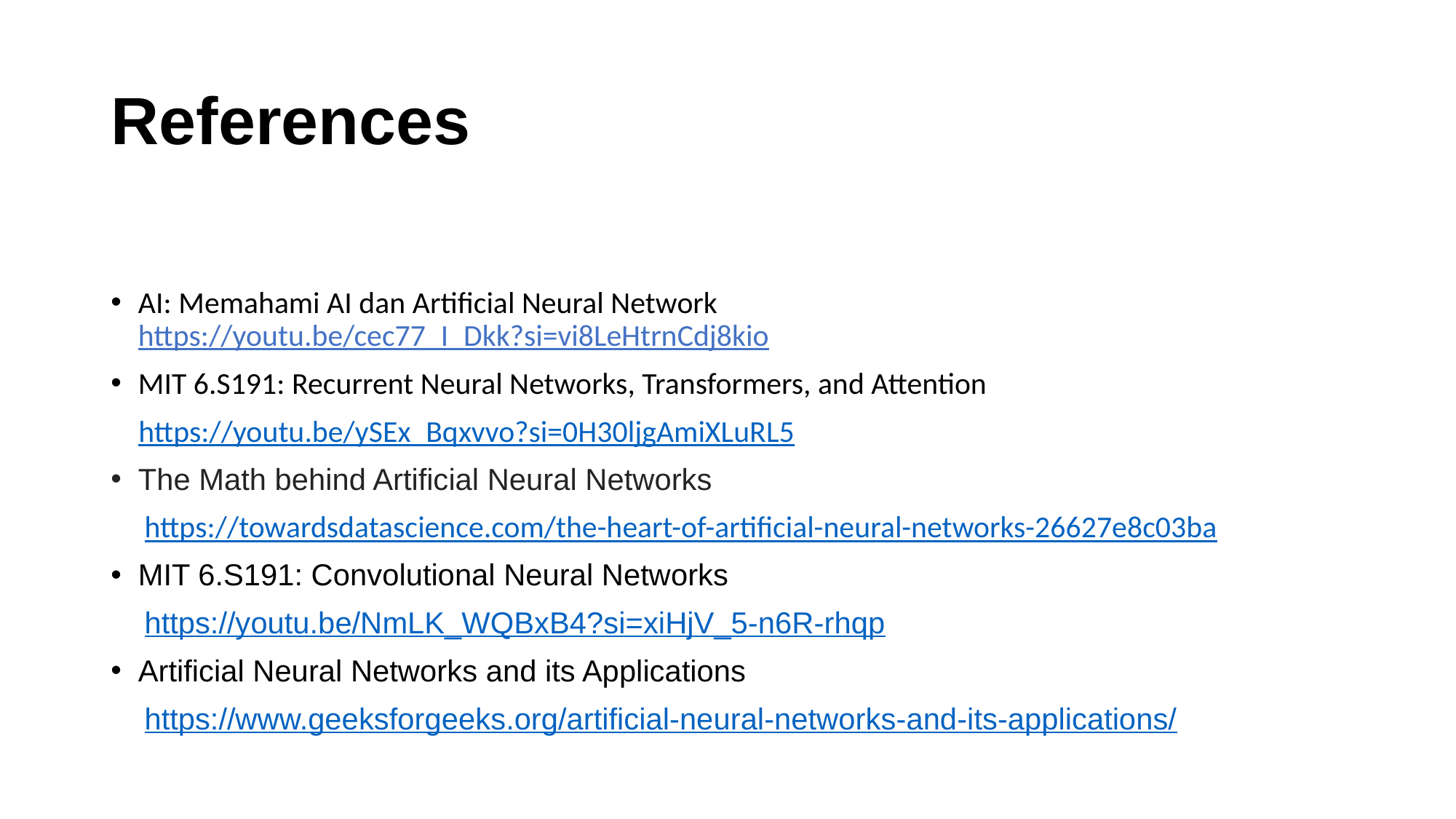

# References
AI: Memahami AI dan Artificial Neural Network https://youtu.be/cec77_I_Dkk?si=vi8LeHtrnCdj8kio
MIT 6.S191: Recurrent Neural Networks, Transformers, and Attention
    https://youtu.be/ySEx_Bqxvvo?si=0H30ljgAmiXLuRL5
The Math behind Artificial Neural Networks
    https://towardsdatascience.com/the-heart-of-artificial-neural-networks-26627e8c03ba
MIT 6.S191: Convolutional Neural Networks
    https://youtu.be/NmLK_WQBxB4?si=xiHjV_5-n6R-rhqp
Artificial Neural Networks and its Applications
    https://www.geeksforgeeks.org/artificial-neural-networks-and-its-applications/